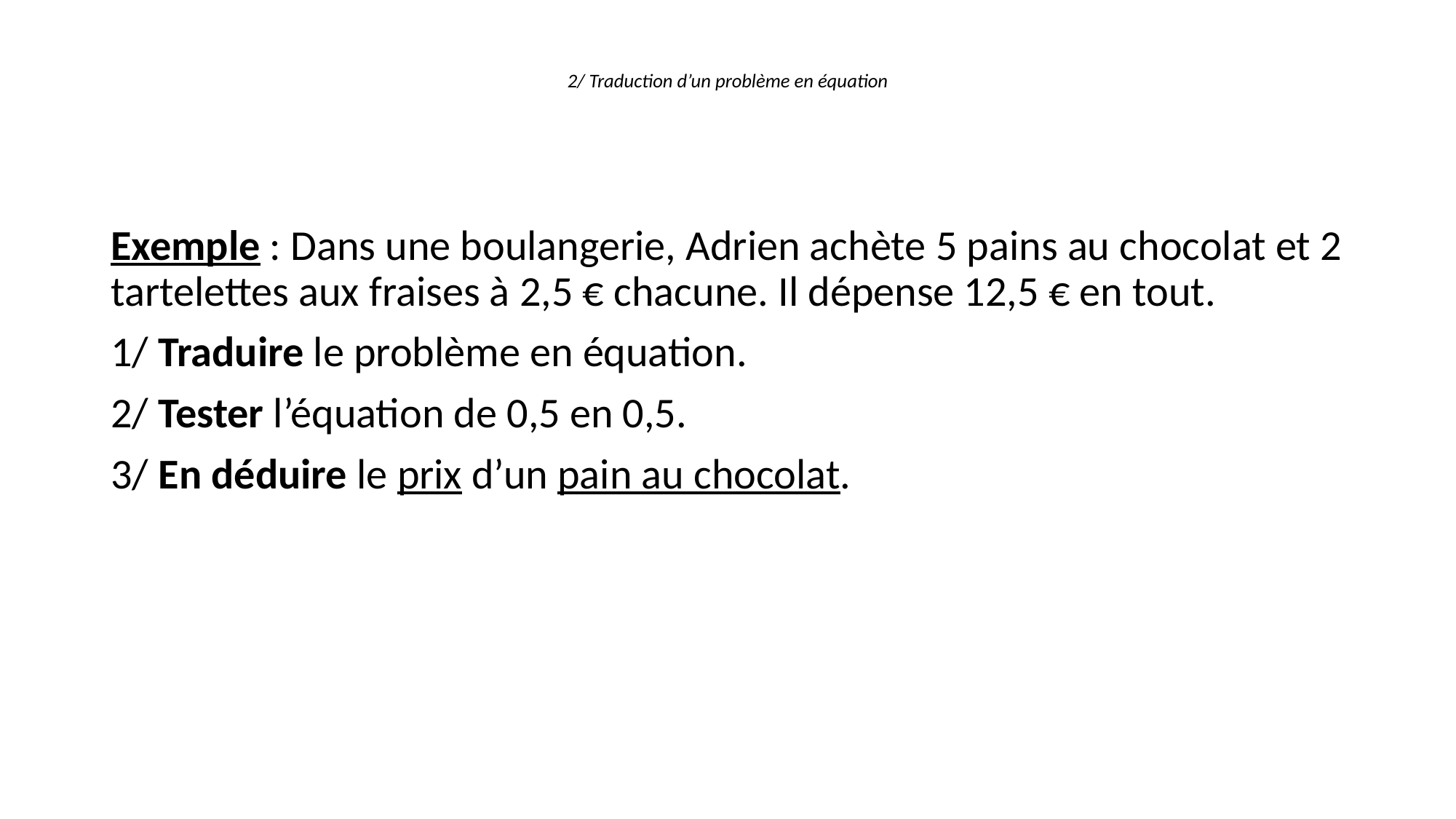

# 2/ Traduction d’un problème en équation
Exemple : Dans une boulangerie, Adrien achète 5 pains au chocolat et 2 tartelettes aux fraises à 2,5 € chacune. Il dépense 12,5 € en tout.
1/ Traduire le problème en équation.
2/ Tester l’équation de 0,5 en 0,5.
3/ En déduire le prix d’un pain au chocolat.